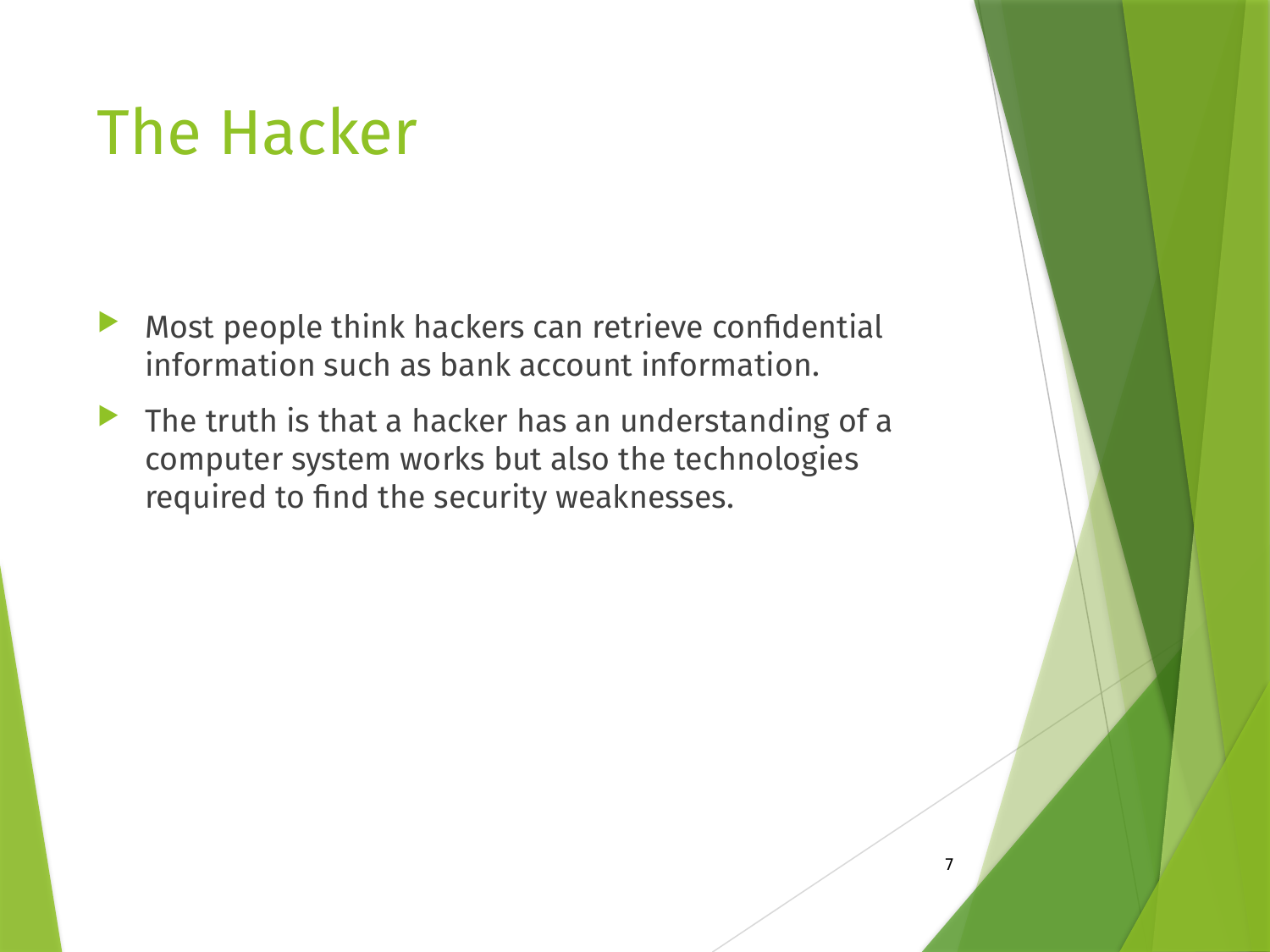

# The Hacker
Most people think hackers can retrieve confidential information such as bank account information.
The truth is that a hacker has an understanding of a computer system works but also the technologies required to find the security weaknesses.

7